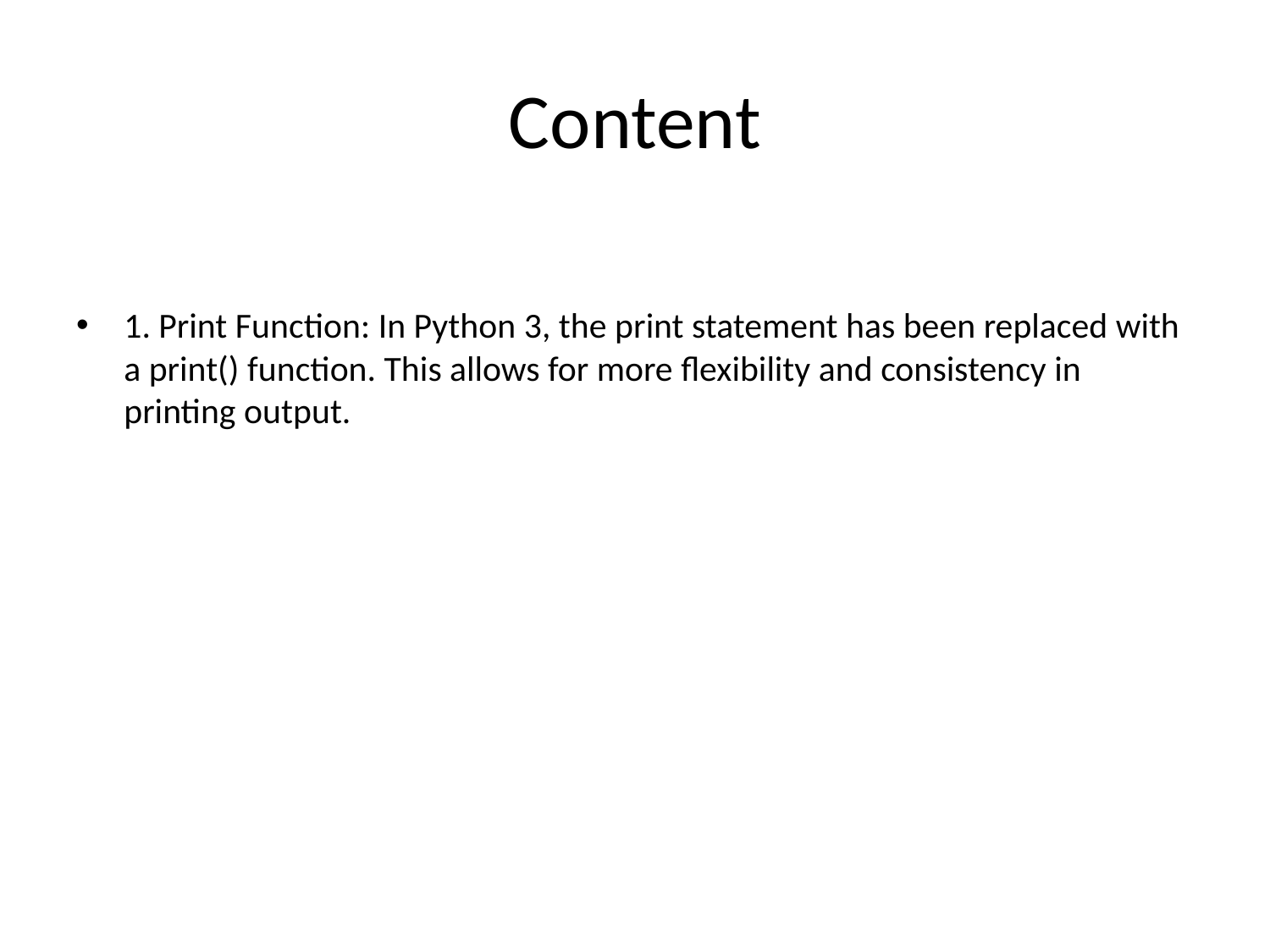

# Content

1. Print Function: In Python 3, the print statement has been replaced with a print() function. This allows for more flexibility and consistency in printing output.